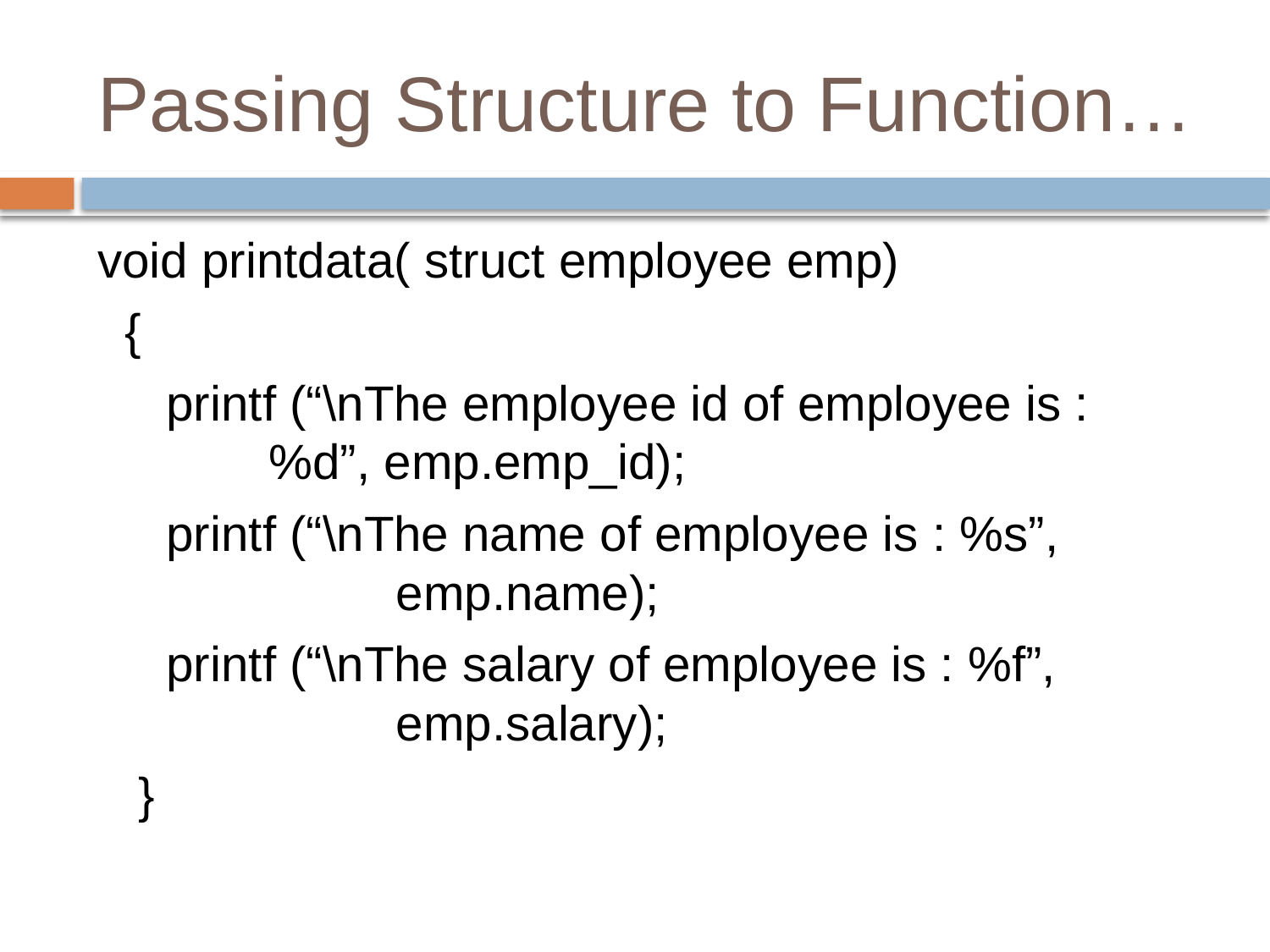

# Passing Structure to Function…
void printdata( struct employee emp)
  {
     printf (“\nThe employee id of employee is : 		%d”, emp.emp_id);
     printf (“\nThe name of employee is : %s”, 			emp.name);
     printf (“\nThe salary of employee is : %f”, 			emp.salary);
   }